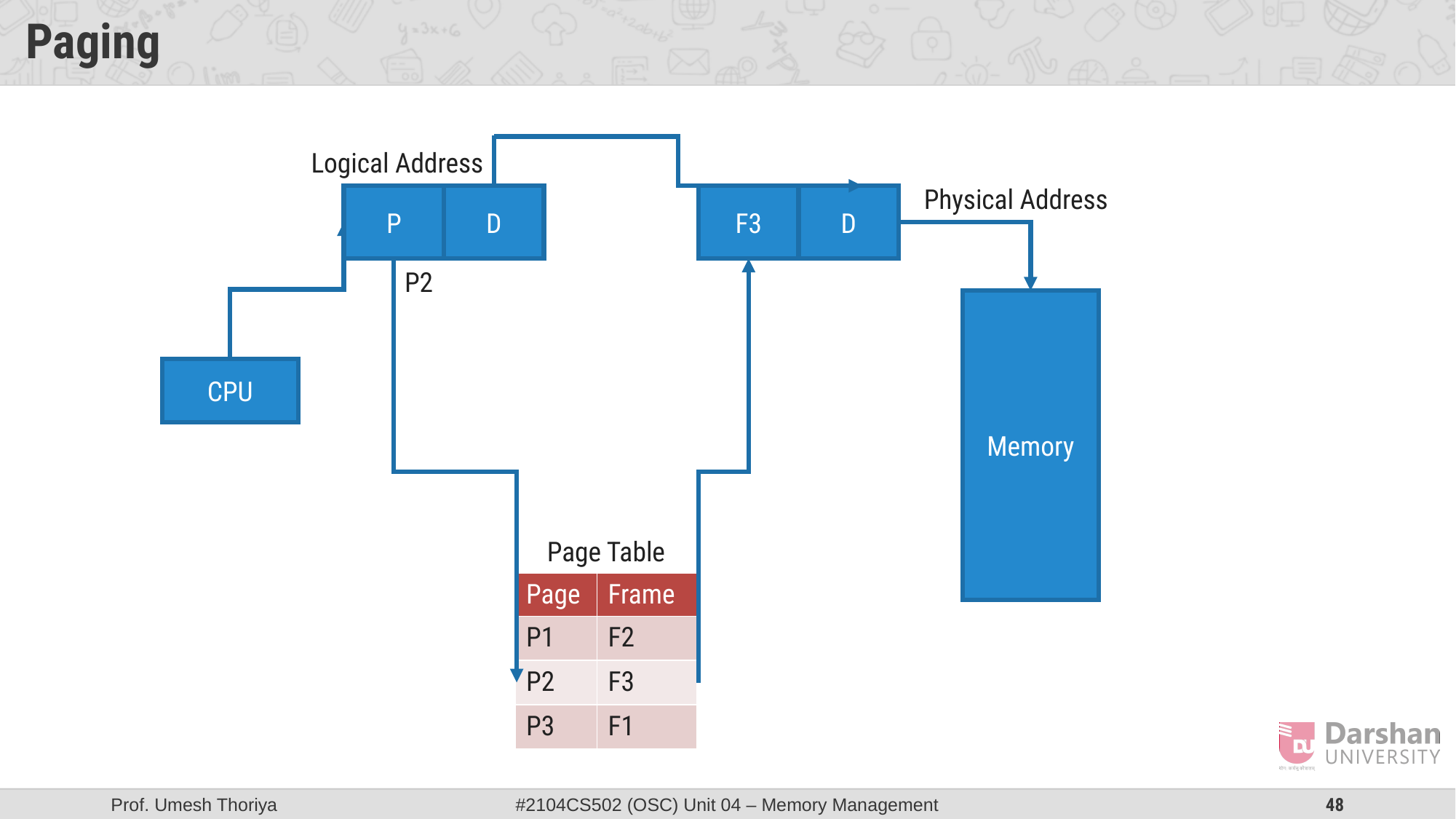

# Paging
Logical Address
Physical Address
P
D
F3
D
P2
Memory
CPU
Page Table
| Page | Frame |
| --- | --- |
| P1 | F2 |
| P2 | F3 |
| P3 | F1 |